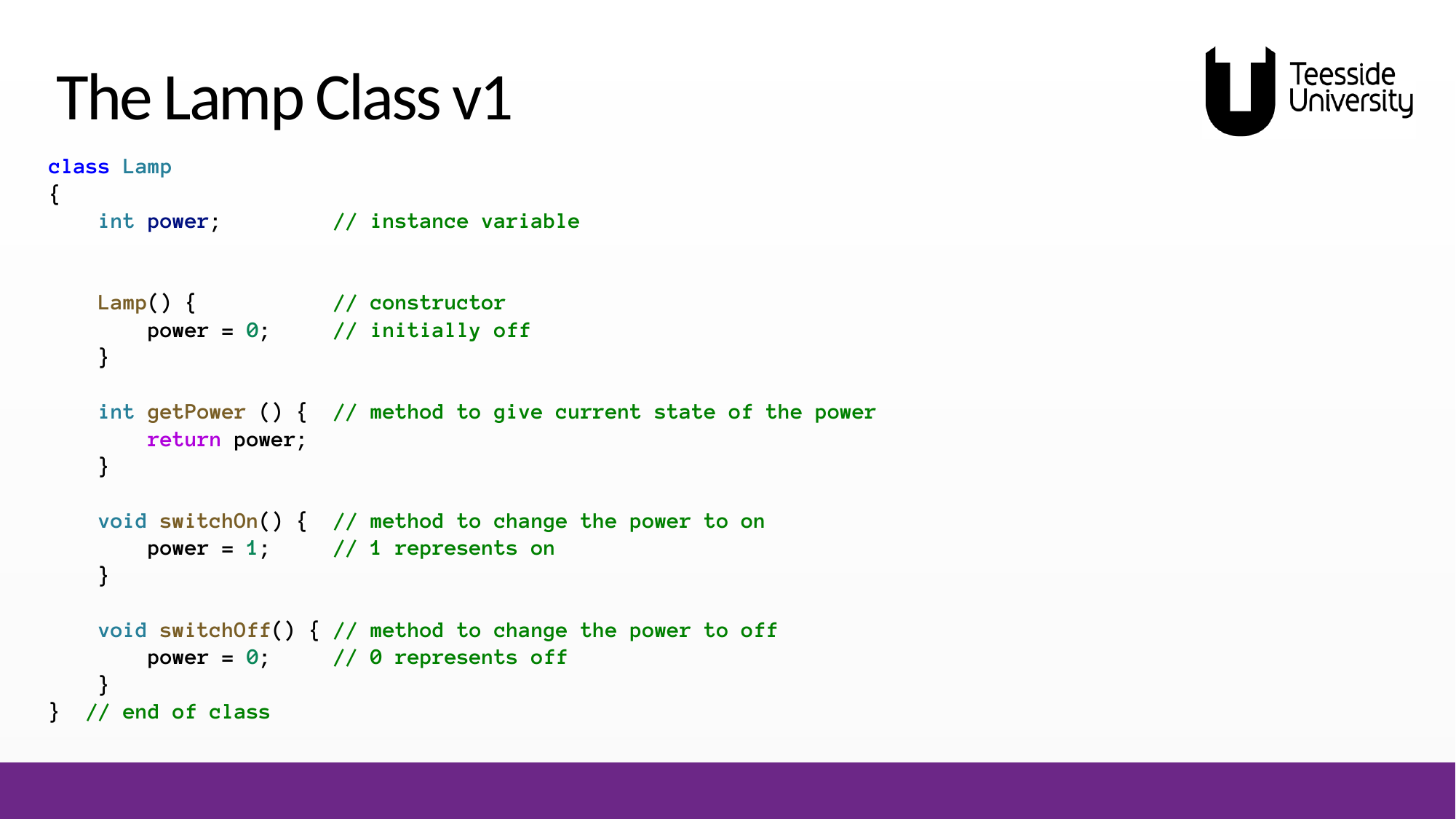

# The Lamp Class v1
class Lamp
{
    int power;         // instance variable

    Lamp() {           // constructor
        power = 0;     // initially off
    }
    int getPower () {  // method to give current state of the power
        return power;
    }
    void switchOn() {  // method to change the power to on
        power = 1;     // 1 represents on
    }
    void switchOff() { // method to change the power to off
        power = 0;     // 0 represents off
    }
}  // end of class